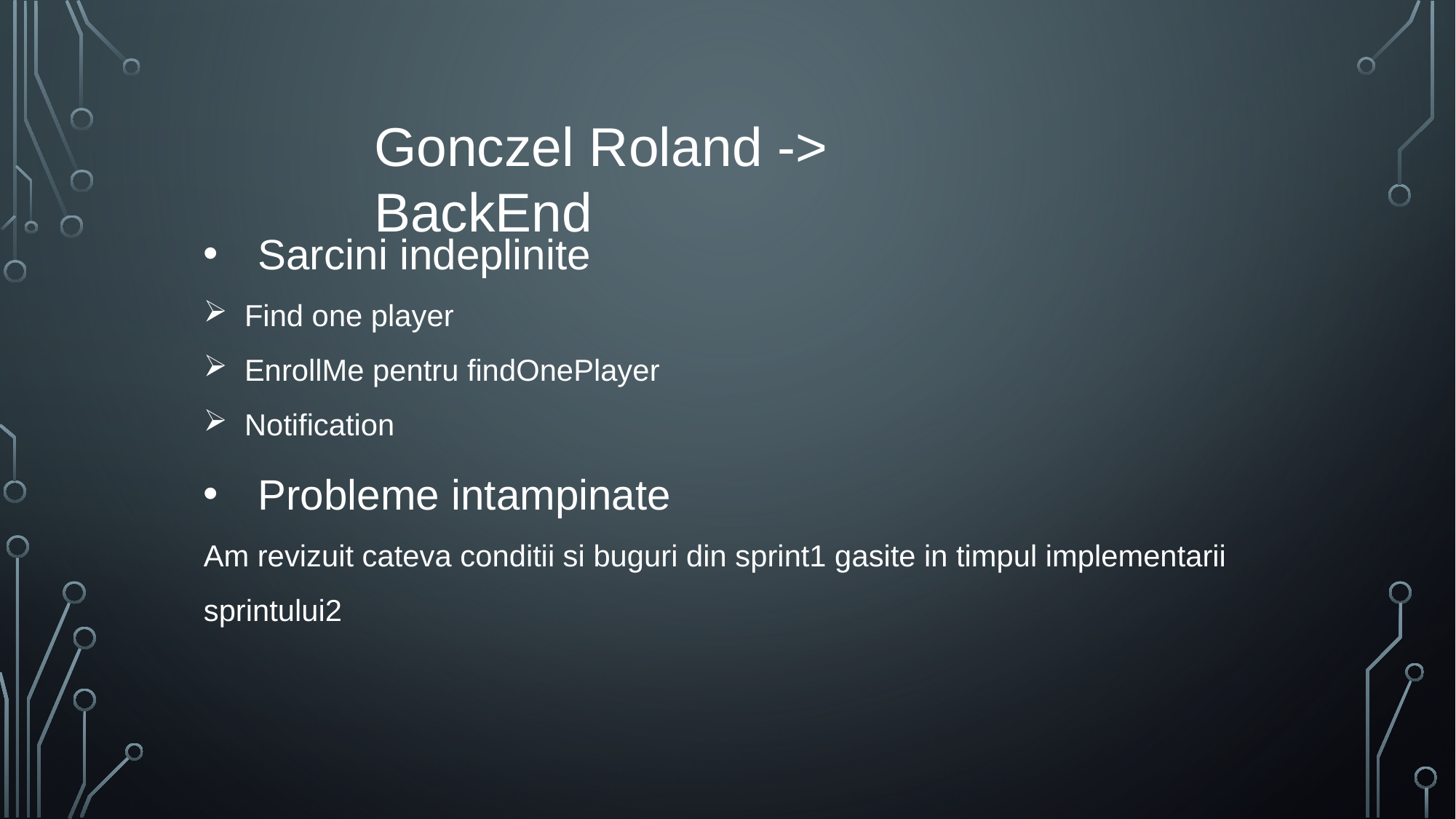

Gonczel Roland -> BackEnd
Sarcini indeplinite
Find one player
EnrollMe pentru findOnePlayer
Notification
Probleme intampinate
Am revizuit cateva conditii si buguri din sprint1 gasite in timpul implementarii sprintului2